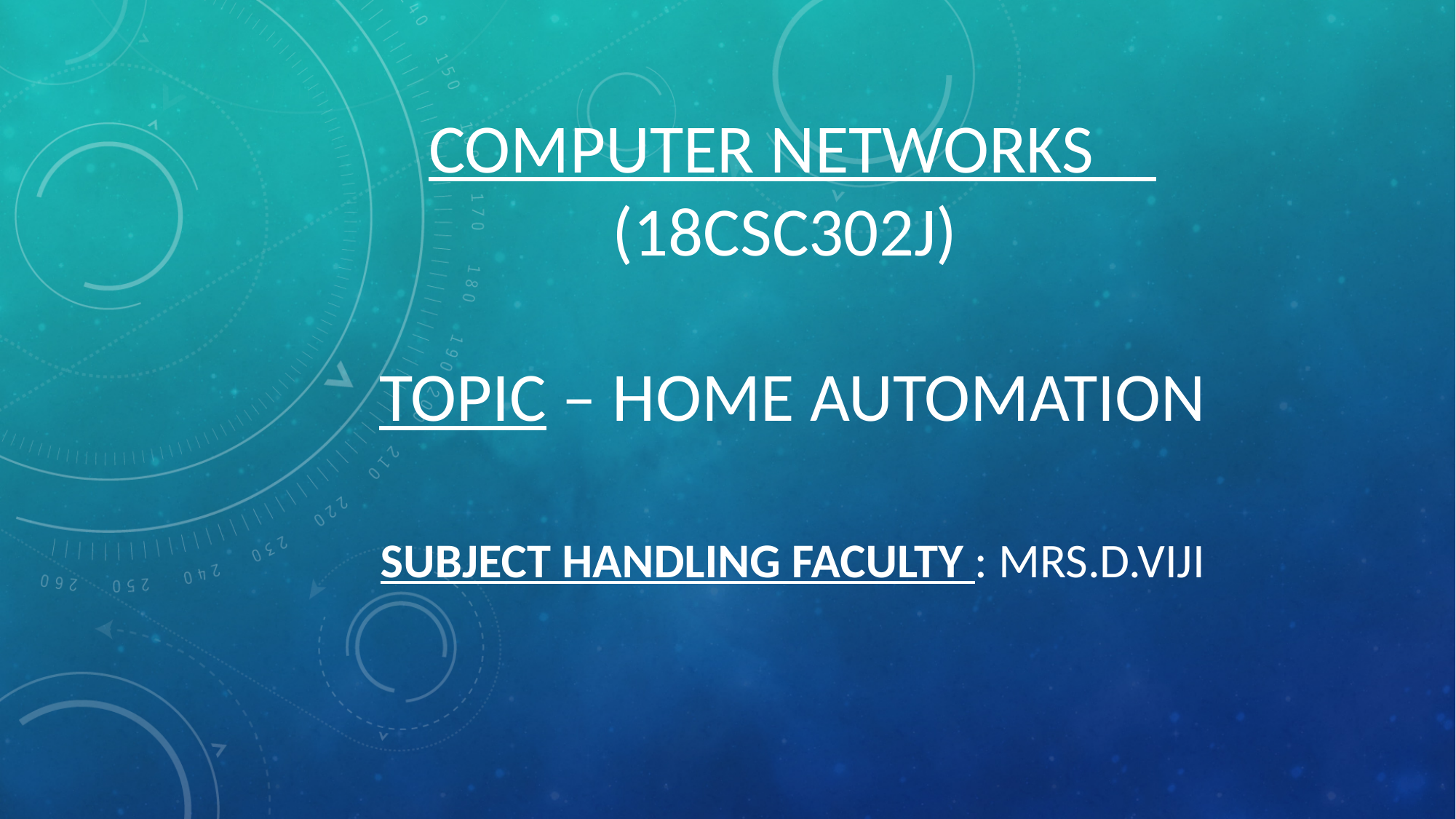

# COMPUTER NETWORKS (18CSC302J) Topic – Home automation
SUBJECT HANDLING FACULTY : Mrs.d.viji